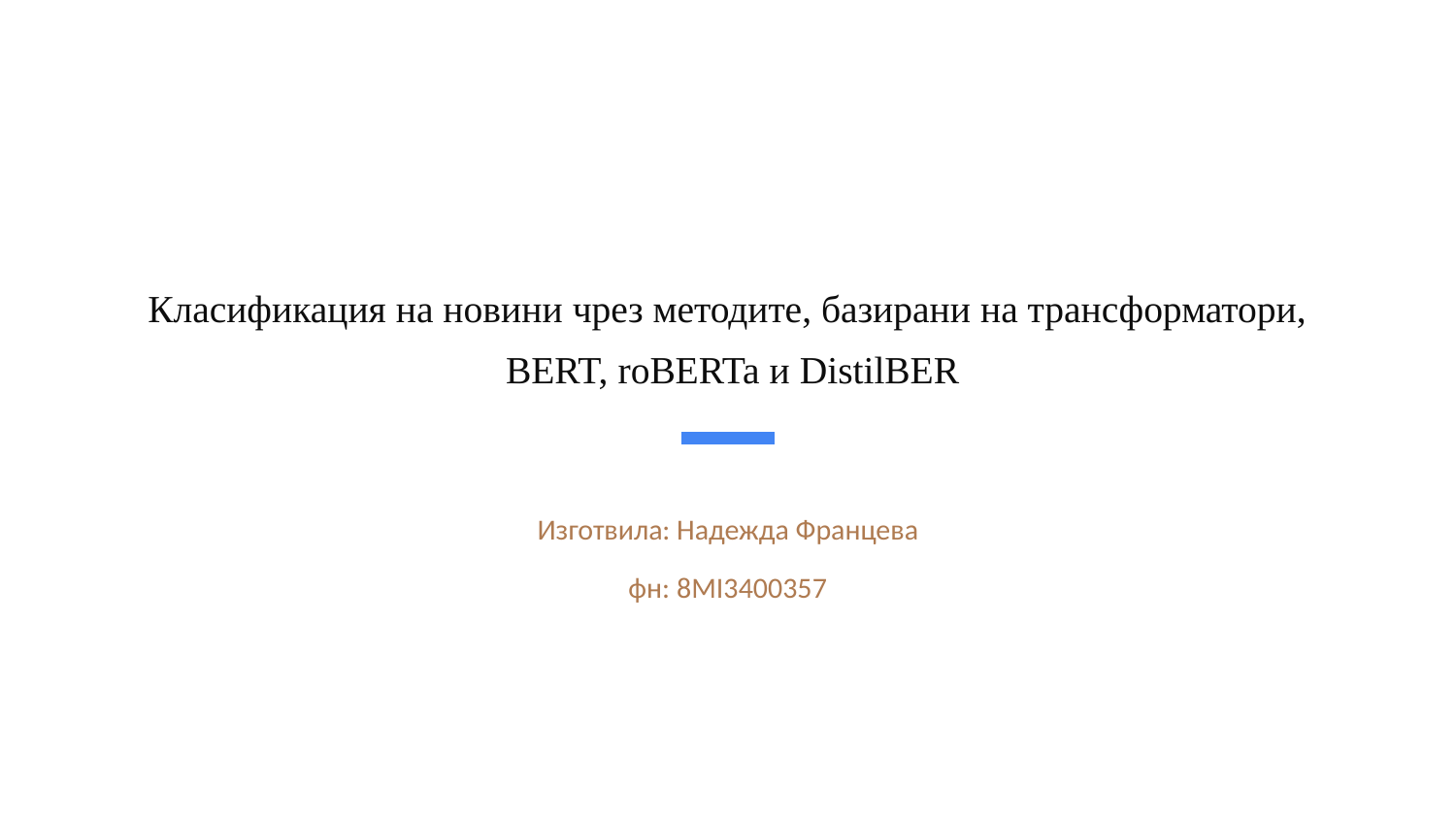

# Класификация на новини чрез методите, базирани на трансформатори,
 BERT, roBERTa и DistilBER
Изготвила: Надежда Францева

фн: 8MI3400357